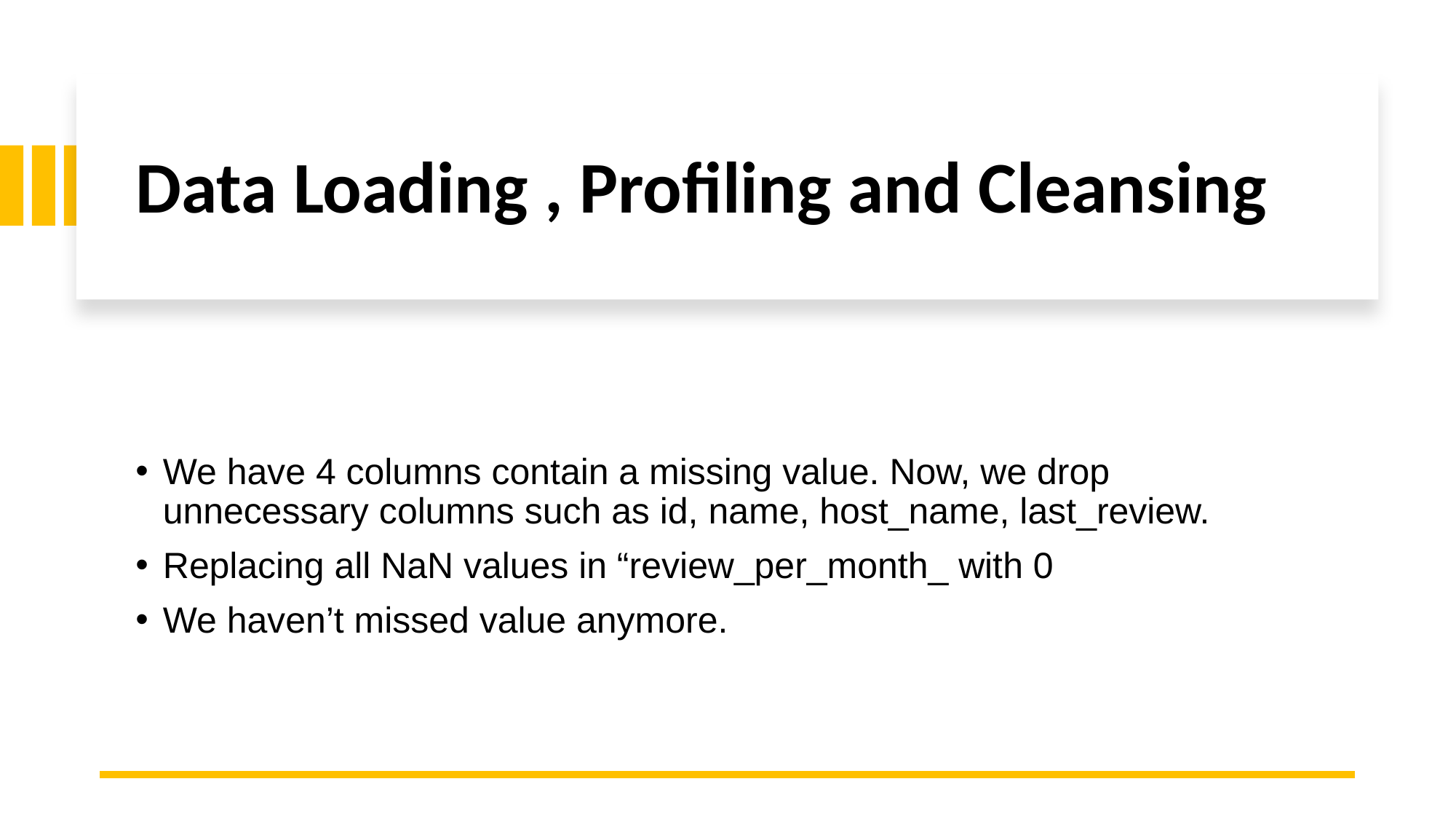

# Data Loading , Profiling and Cleansing

We have 4 columns contain a missing value. Now, we drop unnecessary columns such as id, name, host_name, last_review.
Replacing all NaN values in “review_per_month_ with 0
We haven’t missed value anymore.